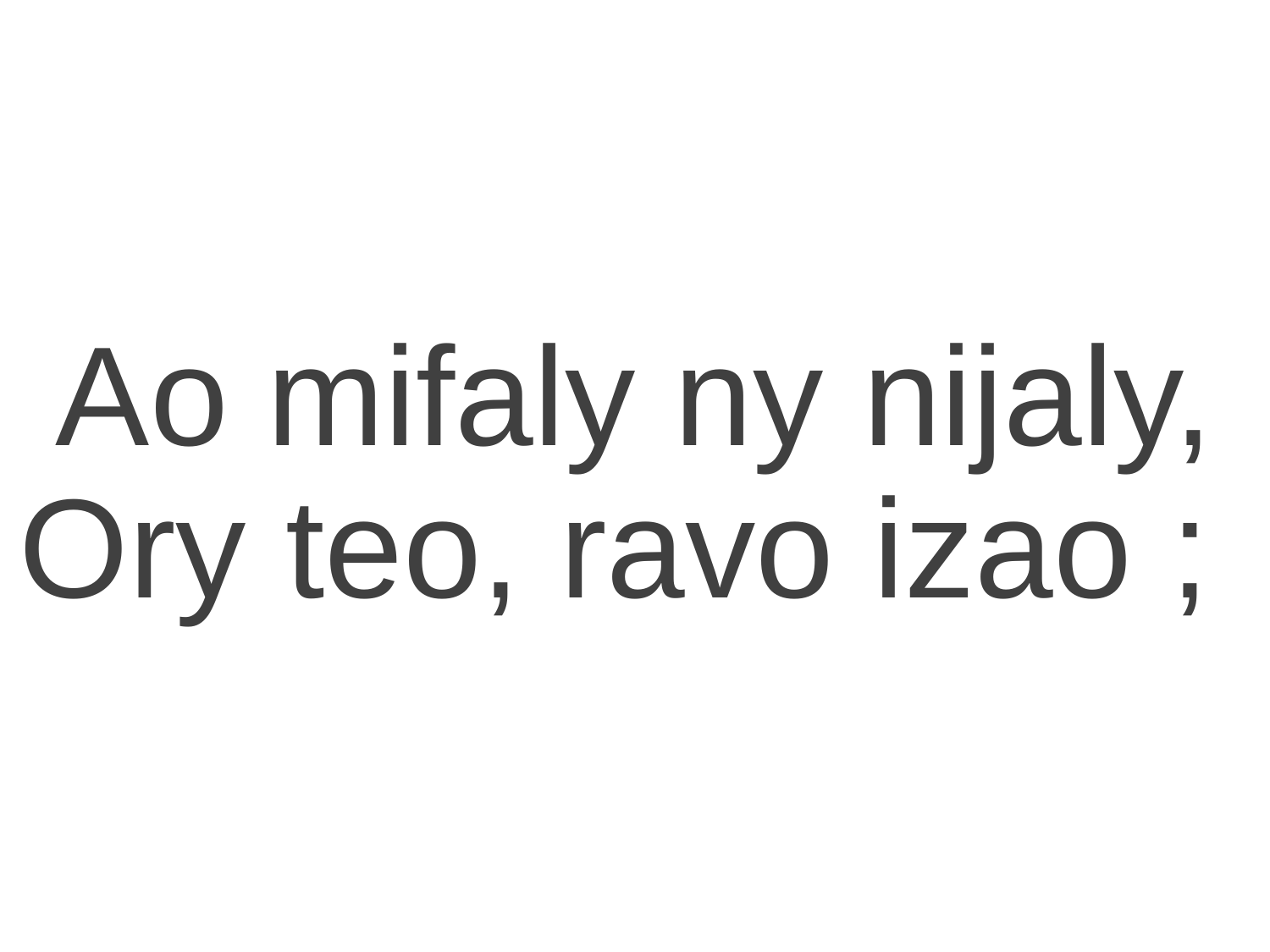

Ao mifaly ny nijaly,
Ory teo, ravo izao ;